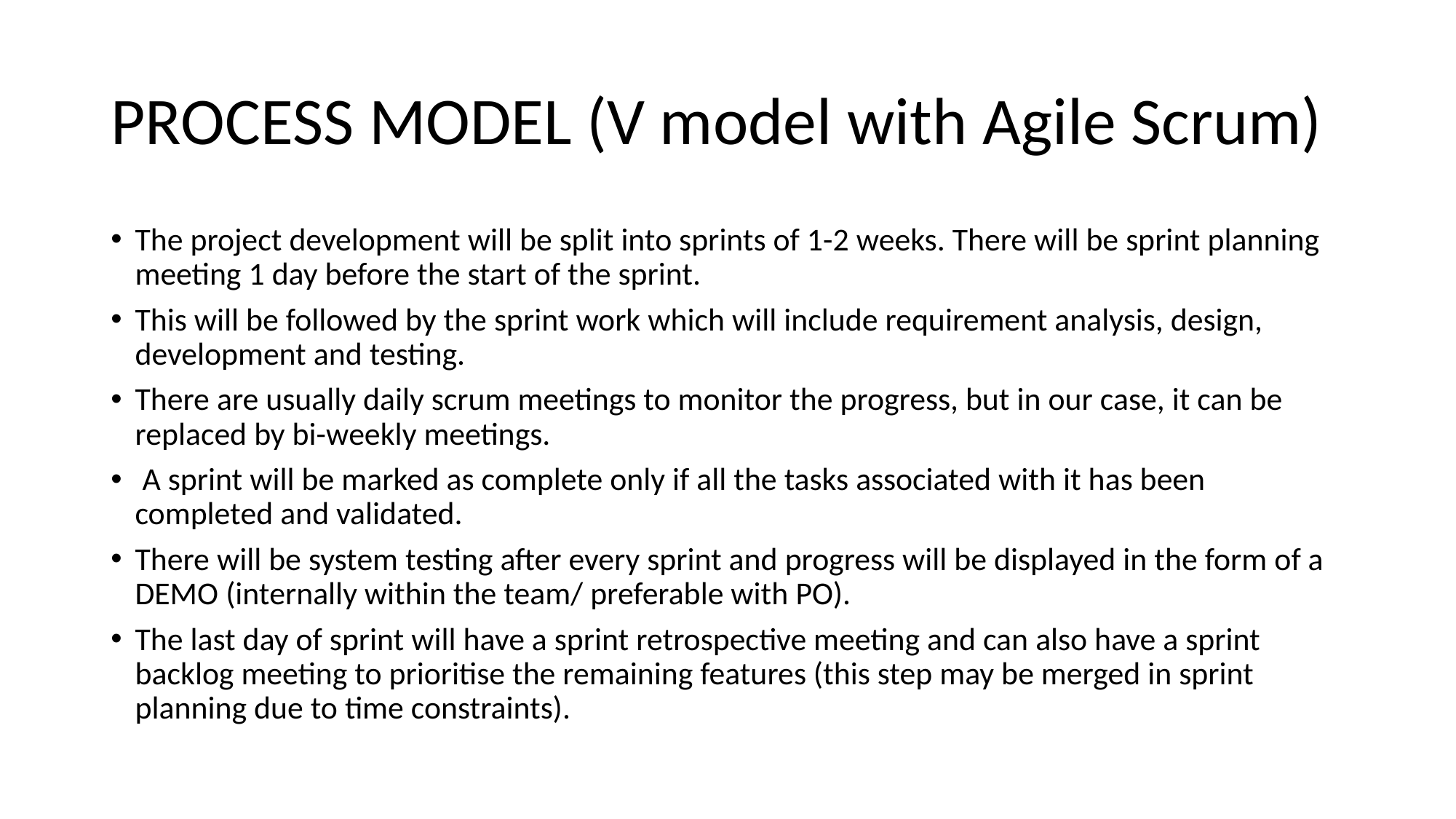

# PROCESS MODEL (V model with Agile Scrum)
The project development will be split into sprints of 1-2 weeks. There will be sprint planning meeting 1 day before the start of the sprint.
This will be followed by the sprint work which will include requirement analysis, design, development and testing.
There are usually daily scrum meetings to monitor the progress, but in our case, it can be replaced by bi-weekly meetings.
 A sprint will be marked as complete only if all the tasks associated with it has been completed and validated.
There will be system testing after every sprint and progress will be displayed in the form of a DEMO (internally within the team/ preferable with PO).
The last day of sprint will have a sprint retrospective meeting and can also have a sprint backlog meeting to prioritise the remaining features (this step may be merged in sprint planning due to time constraints).